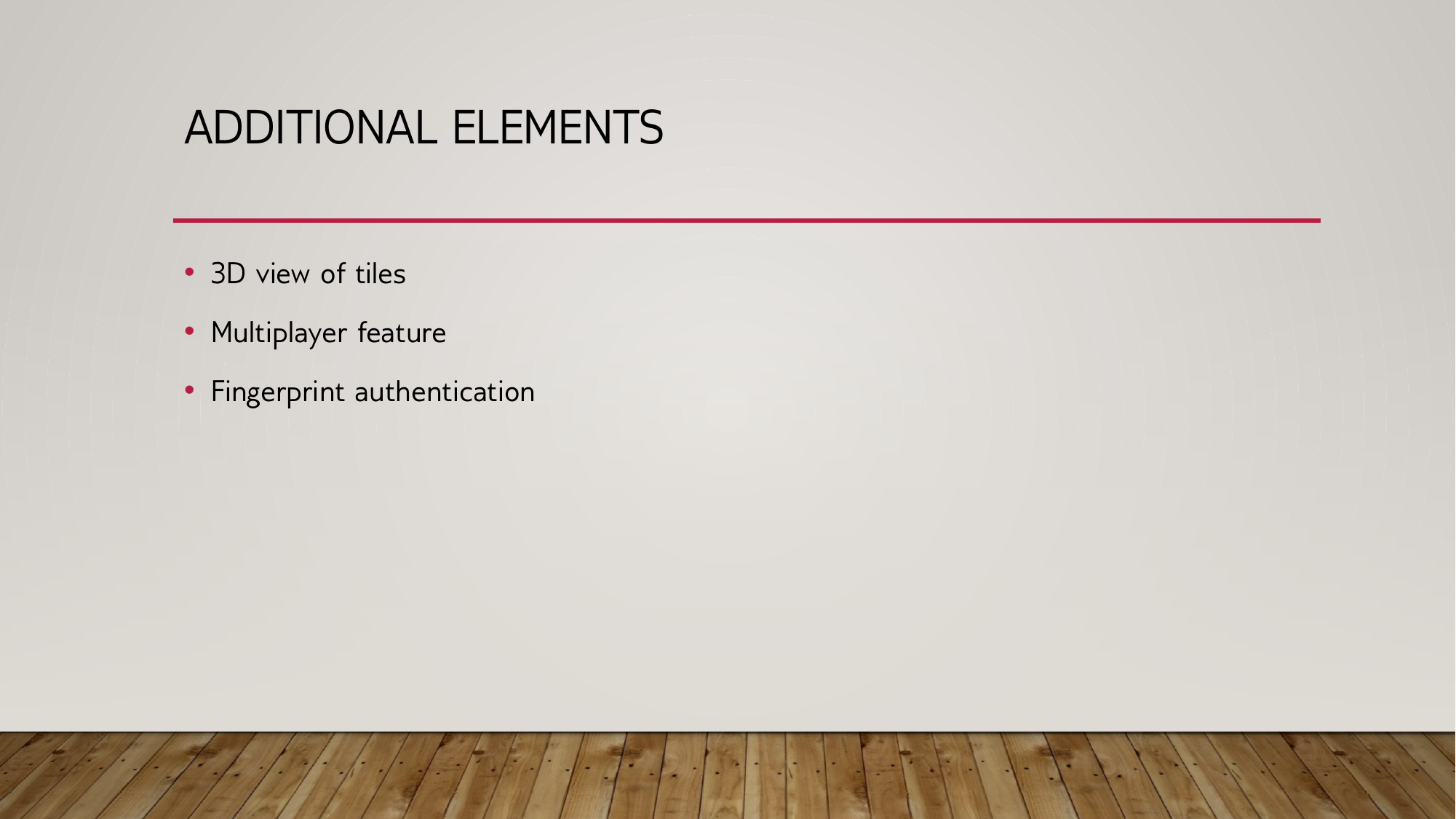

# Additional elements
3D view of tiles
Multiplayer feature
Fingerprint authentication